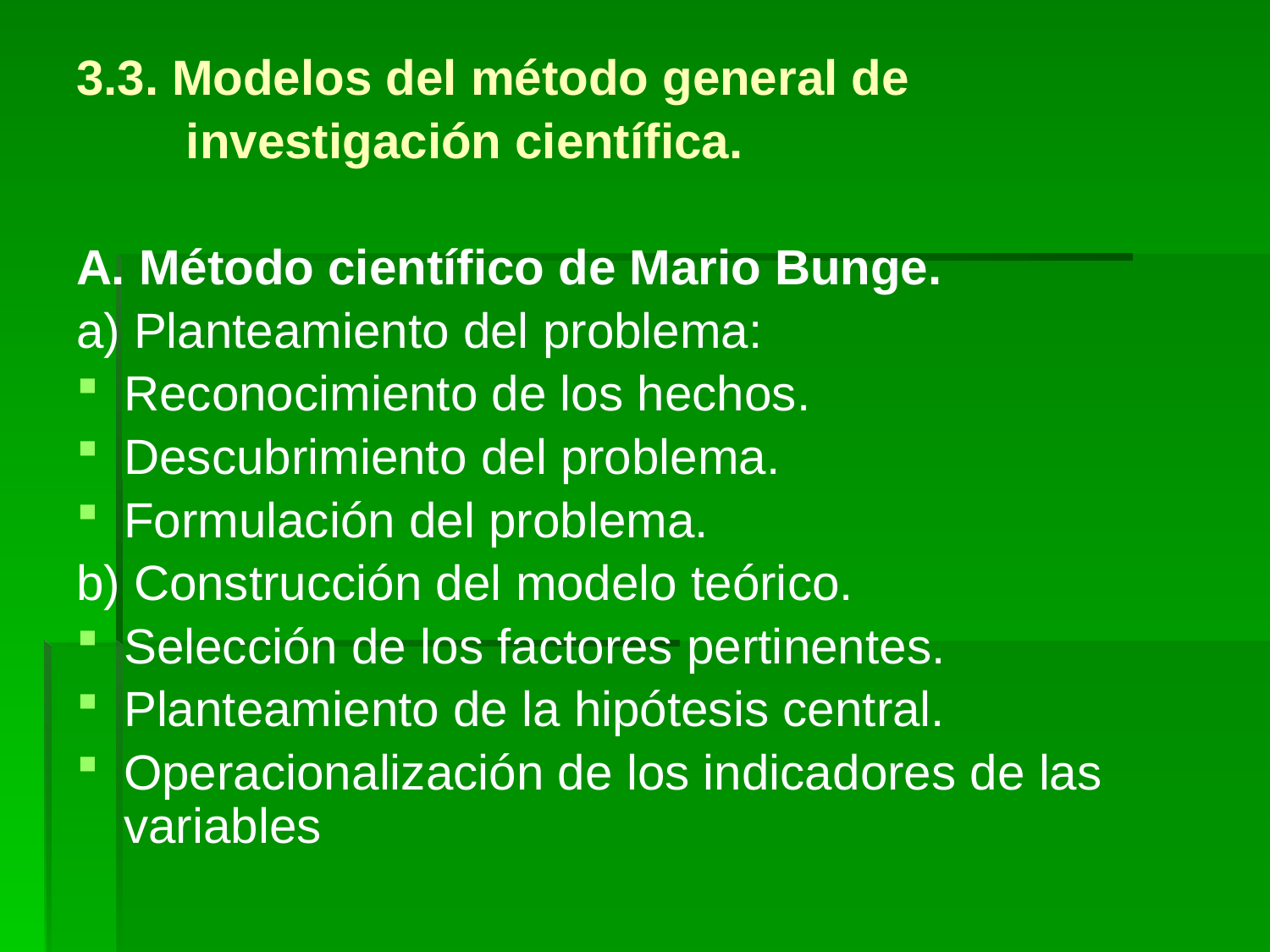

3.3. Modelos del método general de
        investigación científica.

A. Método científico de Mario Bunge.
a) Planteamiento del problema:
Reconocimiento de los hechos.
Descubrimiento del problema.
Formulación del problema.
b) Construcción del modelo teórico.
Selección de los factores pertinentes.
Planteamiento de la hipótesis central.
Operacionalización de los indicadores de las variables